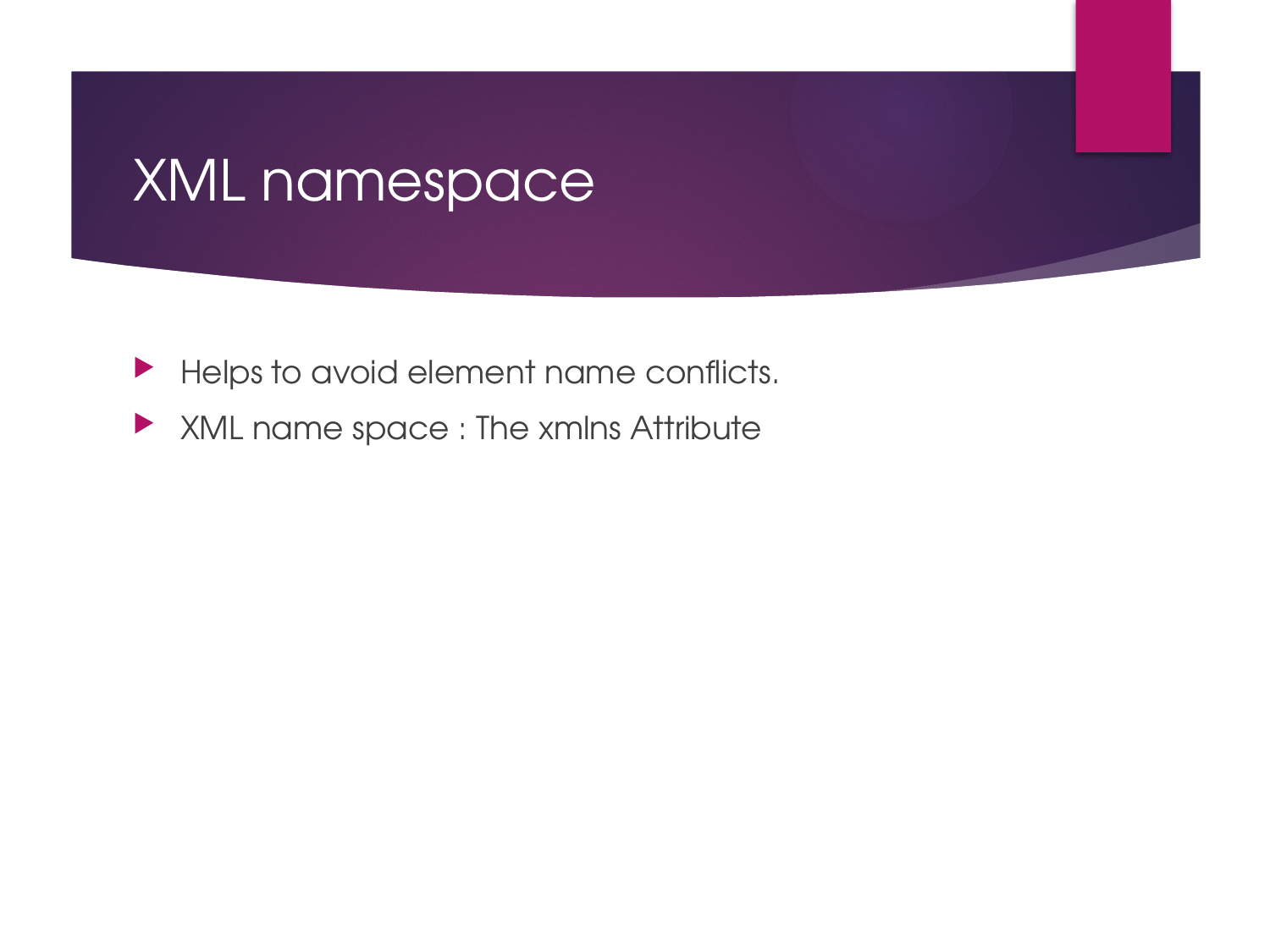

# XML namespace
Helps to avoid element name conflicts.
XML name space : The xmlns Attribute